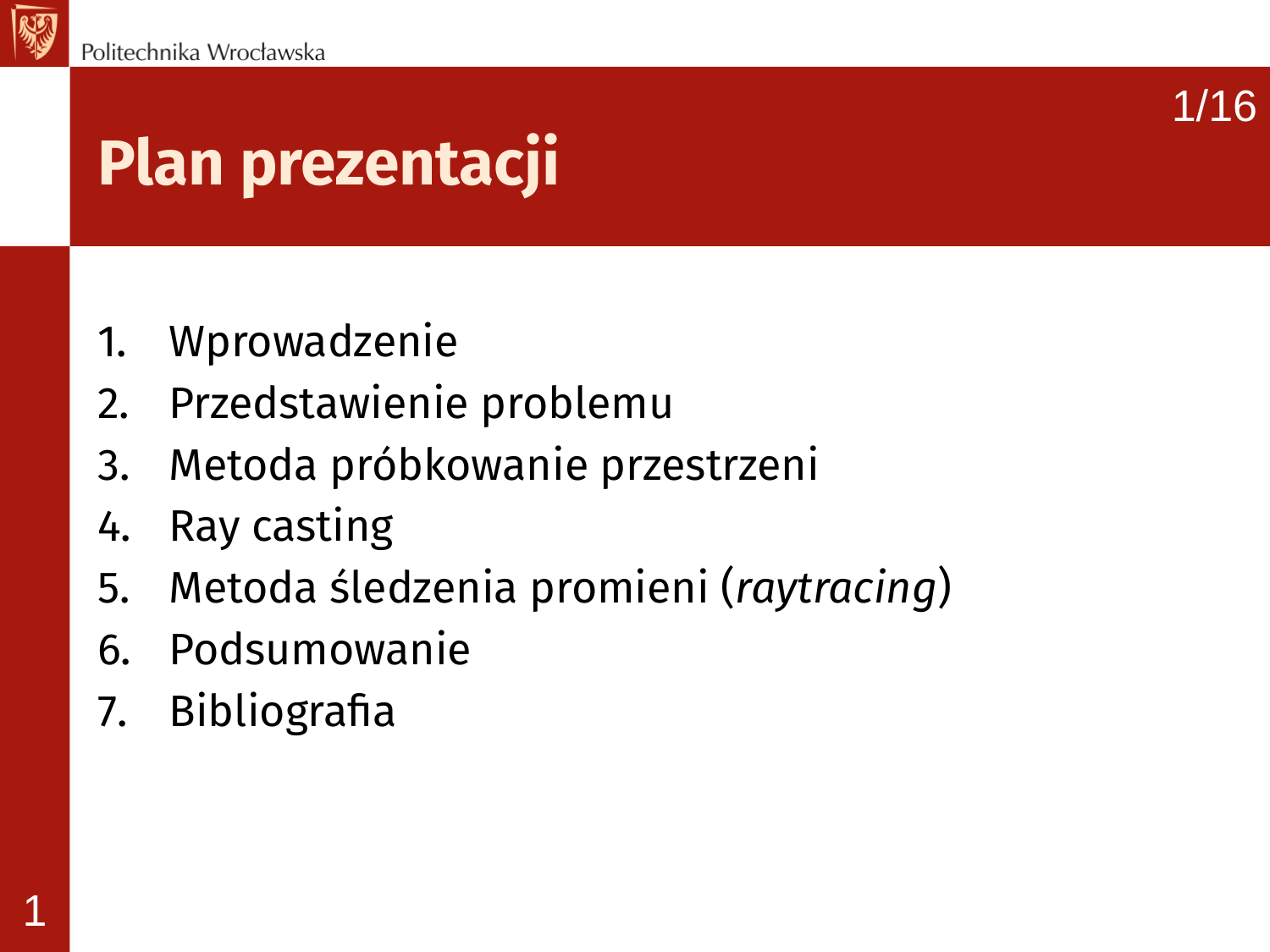

1/16

# Plan prezentacji
Wprowadzenie
Przedstawienie problemu
Metoda próbkowanie przestrzeni
Ray casting
Metoda śledzenia promieni (raytracing)
Podsumowanie
Bibliografia

1